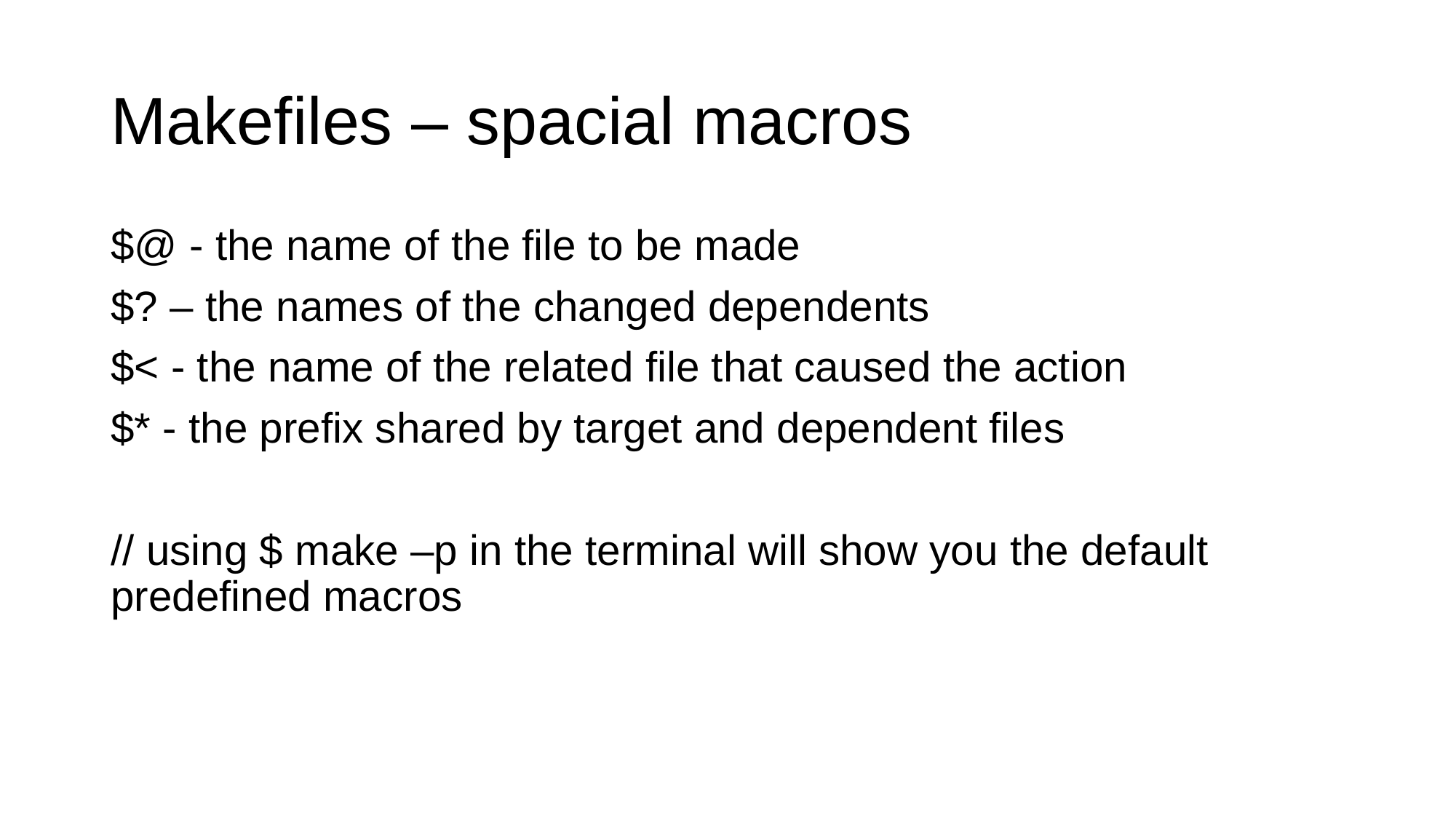

# Makefiles – spacial macros
$@ - the name of the file to be made
$? – the names of the changed dependents
$< - the name of the related file that caused the action
$* - the prefix shared by target and dependent files

// using $ make –p in the terminal will show you the default predefined macros